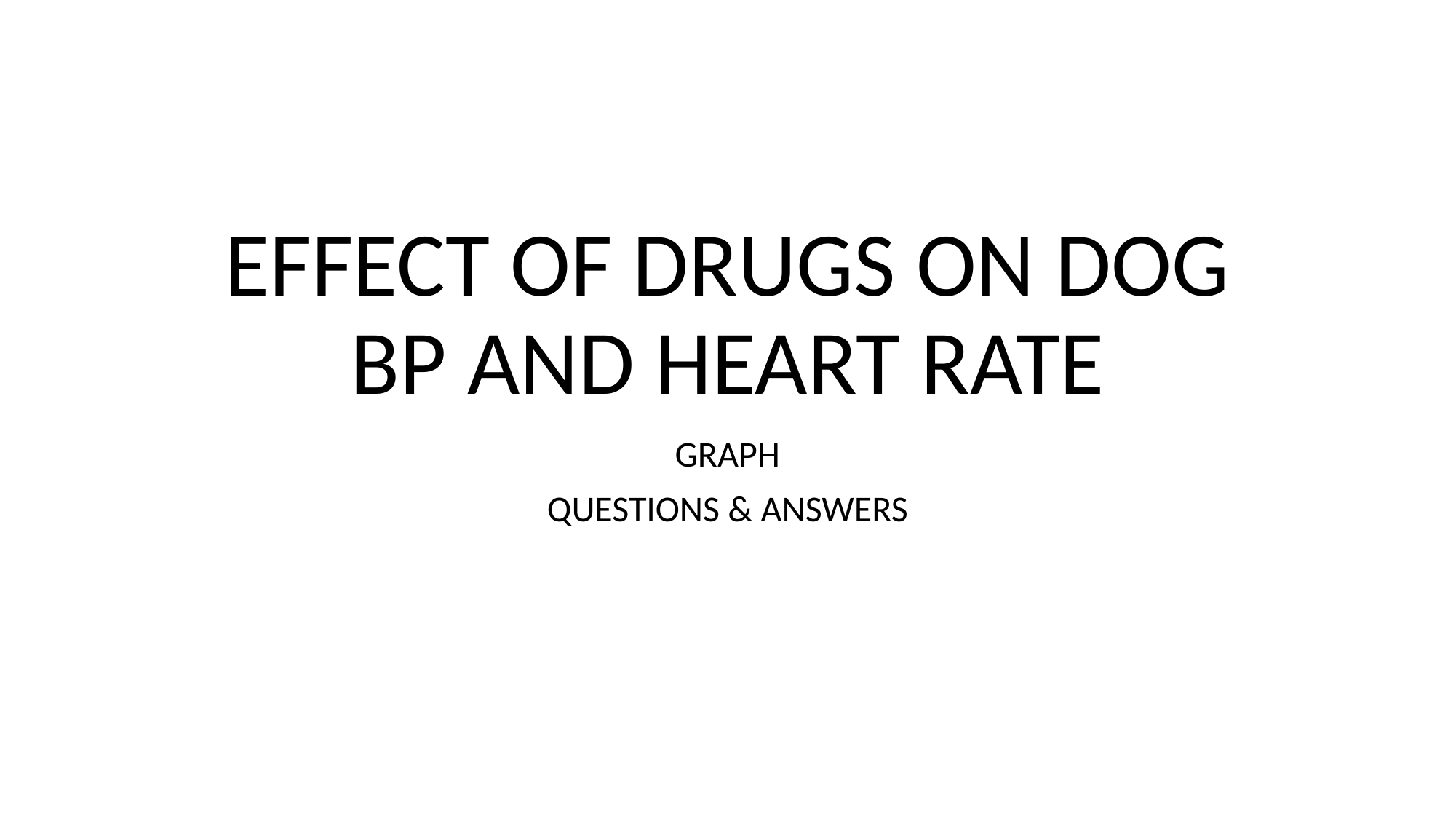

# EFFECT OF DRUGS ON DOG BP AND HEART RATE
GRAPH
QUESTIONS & ANSWERS